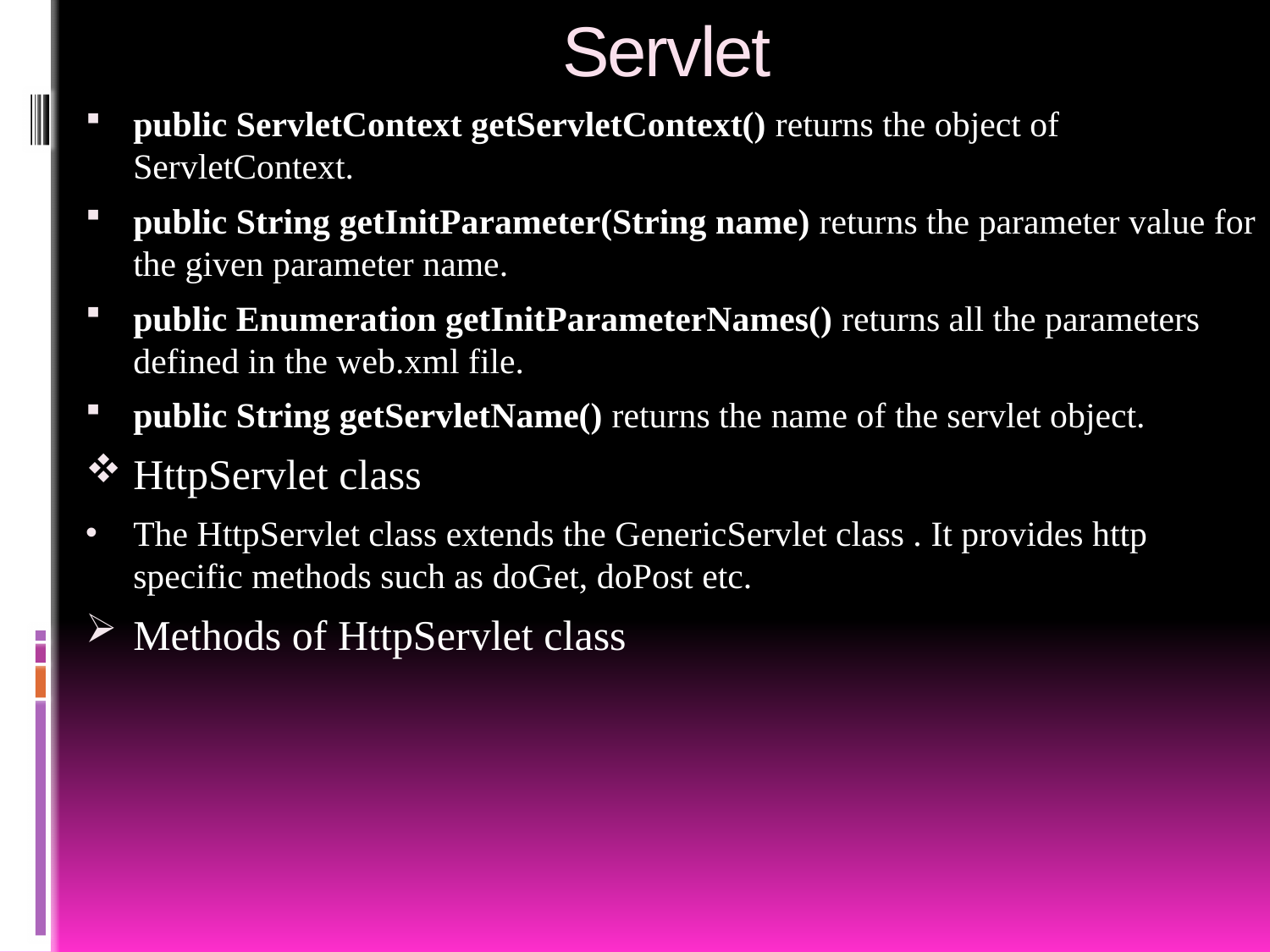

# Servlet
public ServletContext getServletContext() returns the object of ServletContext.
public String getInitParameter(String name) returns the parameter value for the given parameter name.
public Enumeration getInitParameterNames() returns all the parameters defined in the web.xml file.
public String getServletName() returns the name of the servlet object.
HttpServlet class
The HttpServlet class extends the GenericServlet class . It provides http specific methods such as doGet, doPost etc.
Methods of HttpServlet class